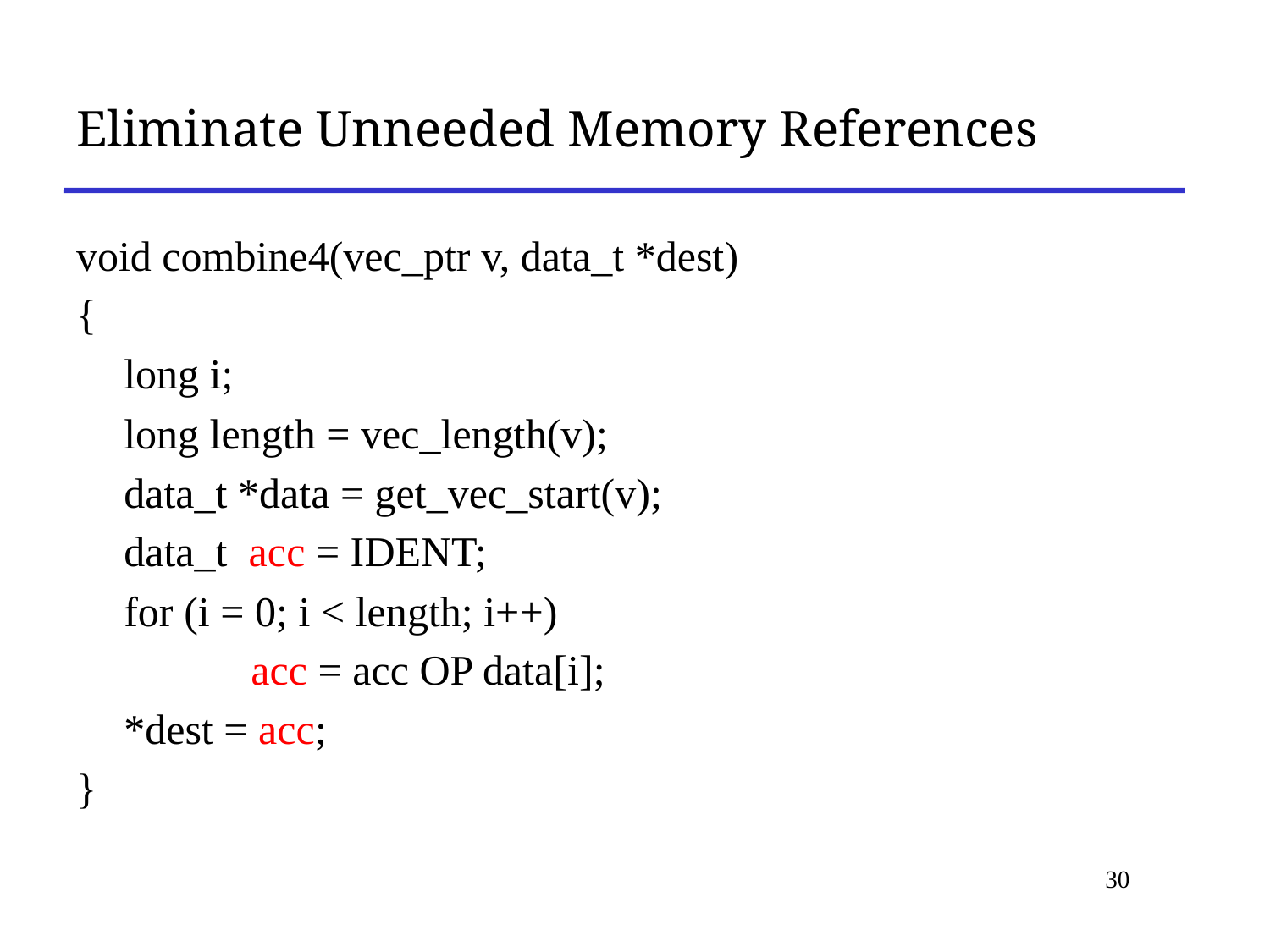

# Eliminate Unneeded Memory References
void combine4(vec_ptr v, data_t *dest)
{
  	long i;
  	long length = vec_length(v);
  	data_t *data = get_vec_start(v);
  	data_t  acc = IDENT;
  	for (i = 0; i < length; i++)
    		acc = acc OP data[i];
  	*dest = acc;
}
30